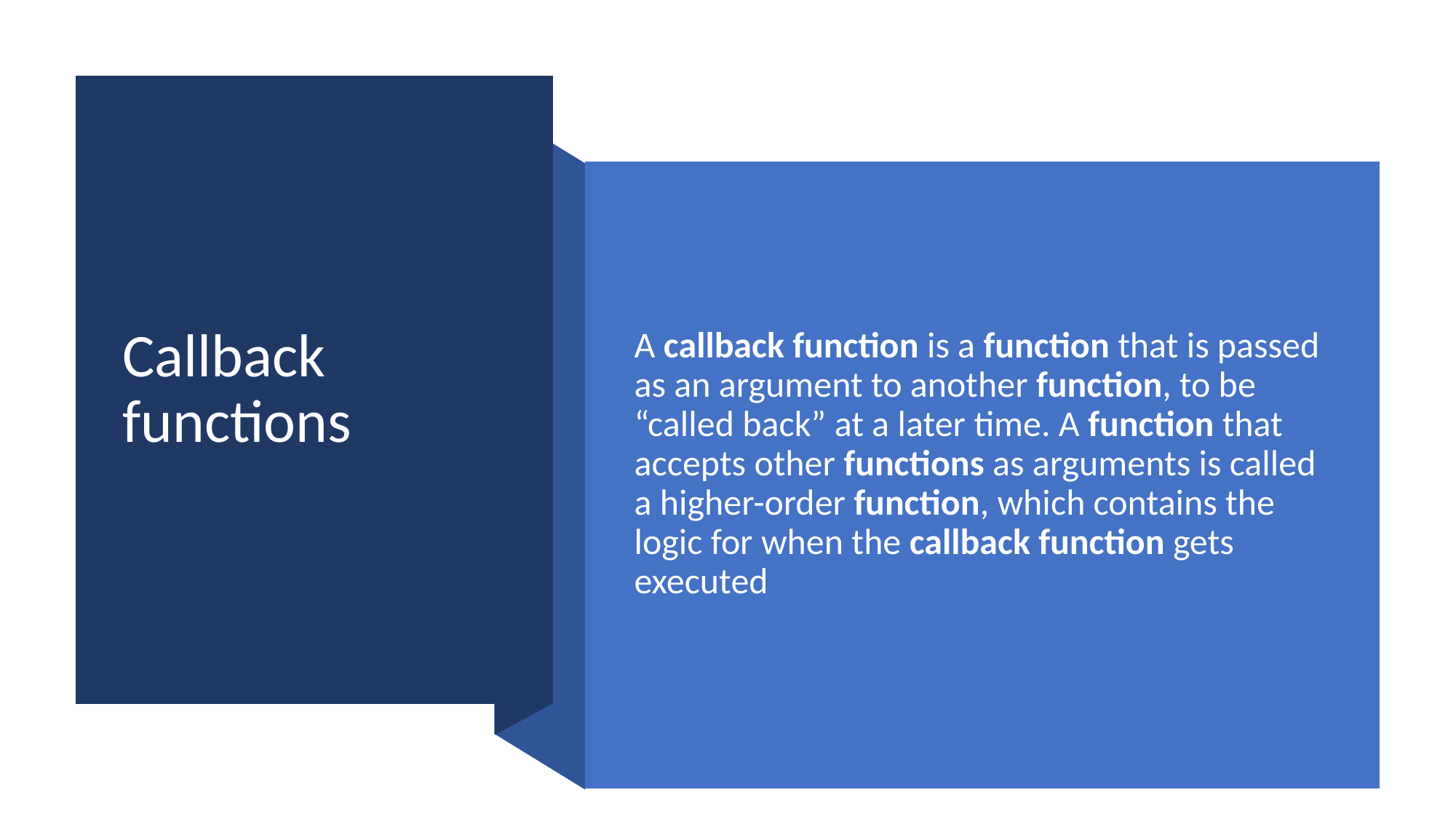

# Callback functions

A callback function is a function that is passed as an argument to another function, to be “called back” at a later time. A function that accepts other functions as arguments is called a higher-order function, which contains the logic for when the callback function gets executed